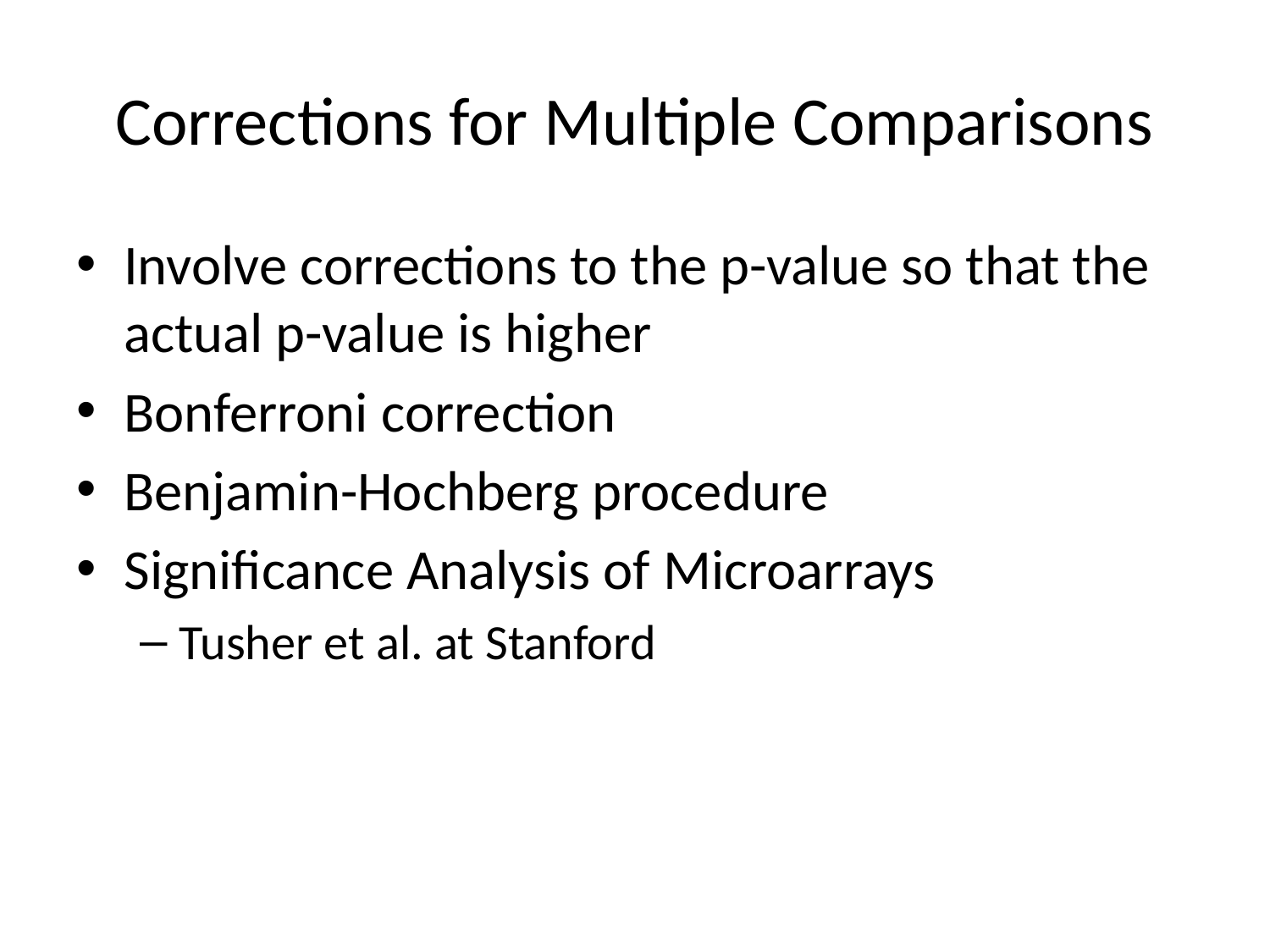

# Corrections for Multiple Comparisons
Involve corrections to the p-value so that the actual p-value is higher
Bonferroni correction
Benjamin-Hochberg procedure
Significance Analysis of Microarrays
Tusher et al. at Stanford